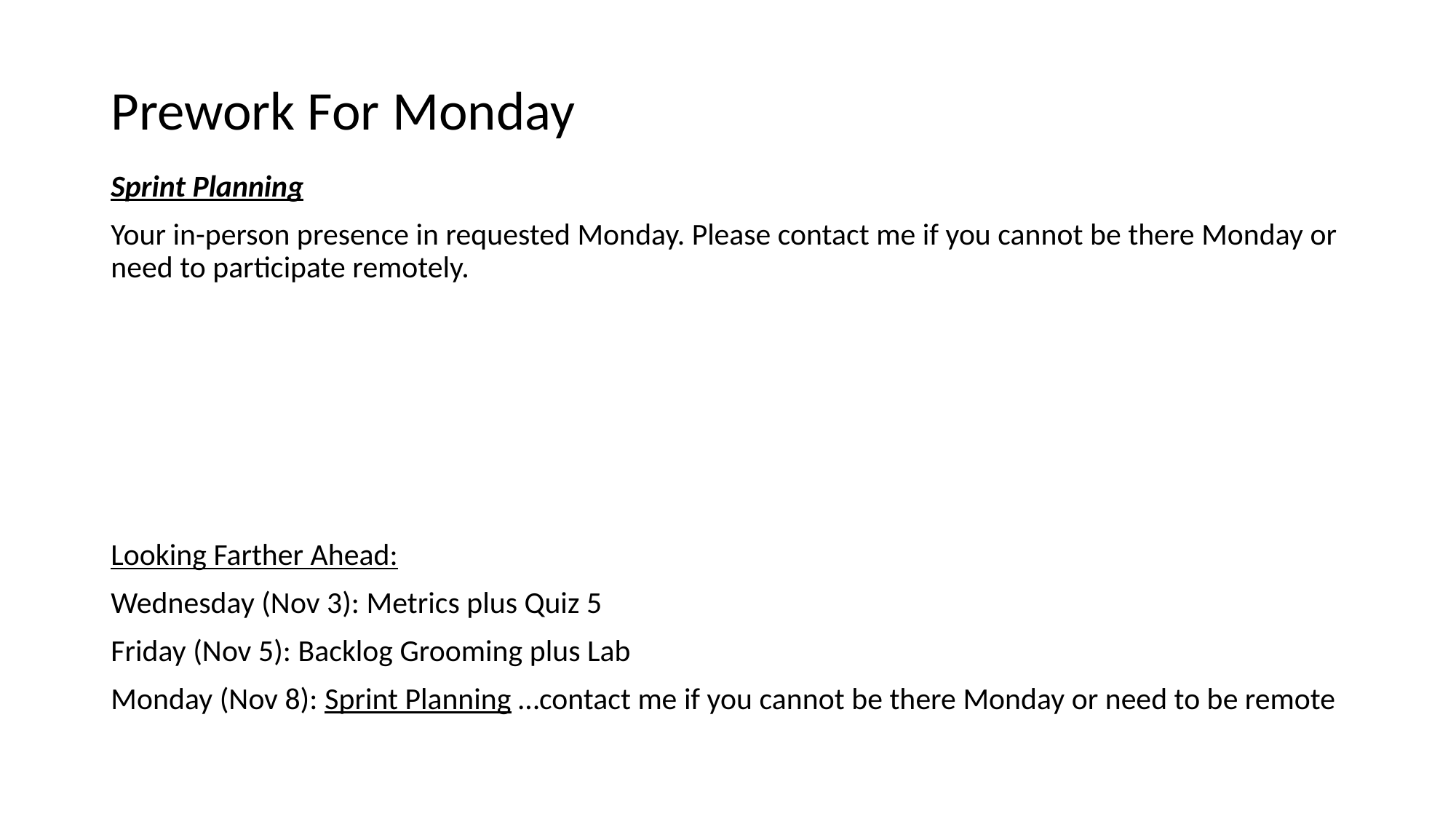

# Prework For Monday
Sprint Planning
Your in-person presence in requested Monday. Please contact me if you cannot be there Monday or need to participate remotely.

Looking Farther Ahead:
Wednesday (Nov 3): Metrics plus Quiz 5
Friday (Nov 5): Backlog Grooming plus Lab
Monday (Nov 8): Sprint Planning …contact me if you cannot be there Monday or need to be remote